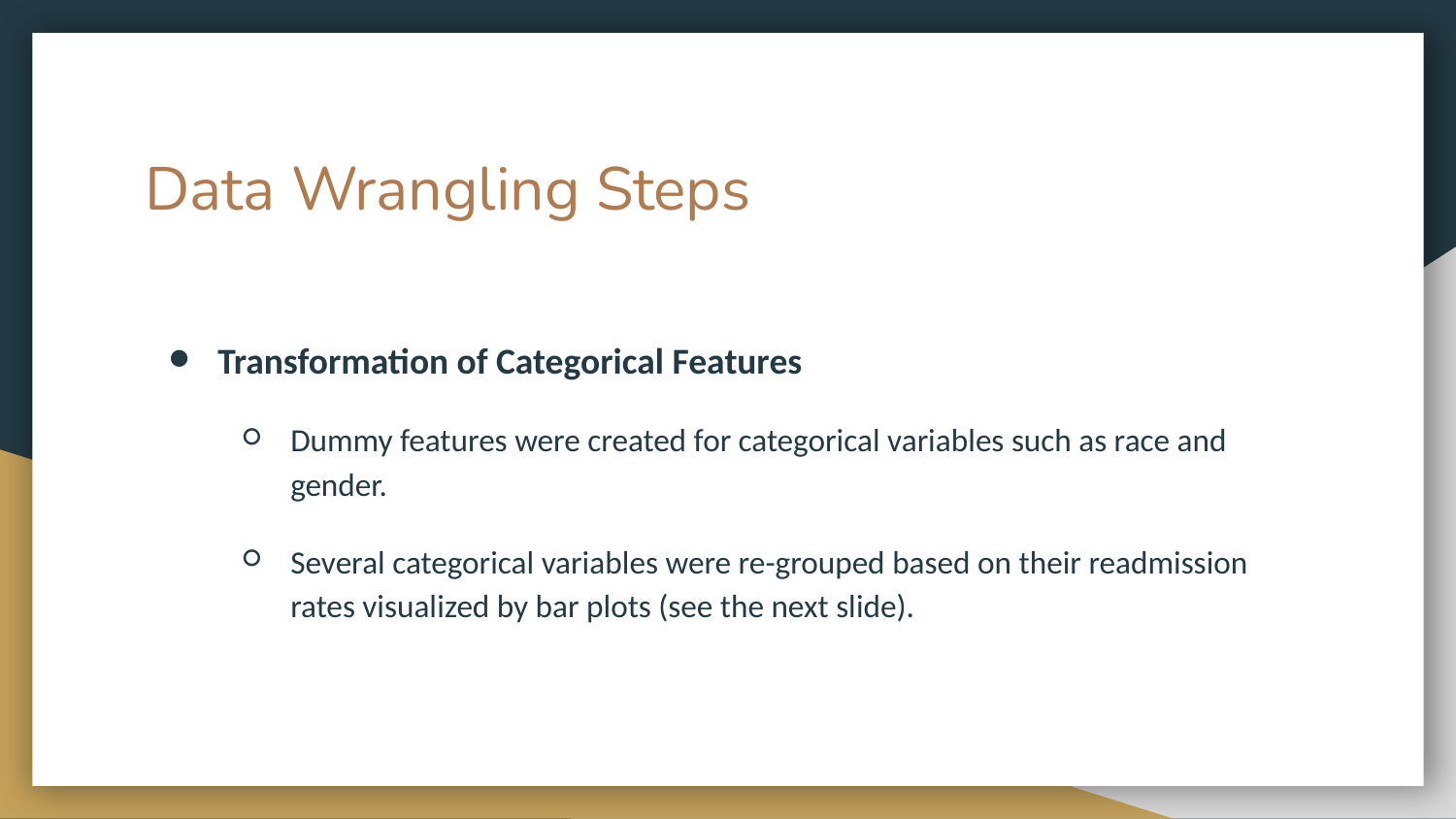

# Data Wrangling Steps
Transformation of Categorical Features
Dummy features were created for categorical variables such as race and gender.
Several categorical variables were re-grouped based on their readmission rates visualized by bar plots (see the next slide).